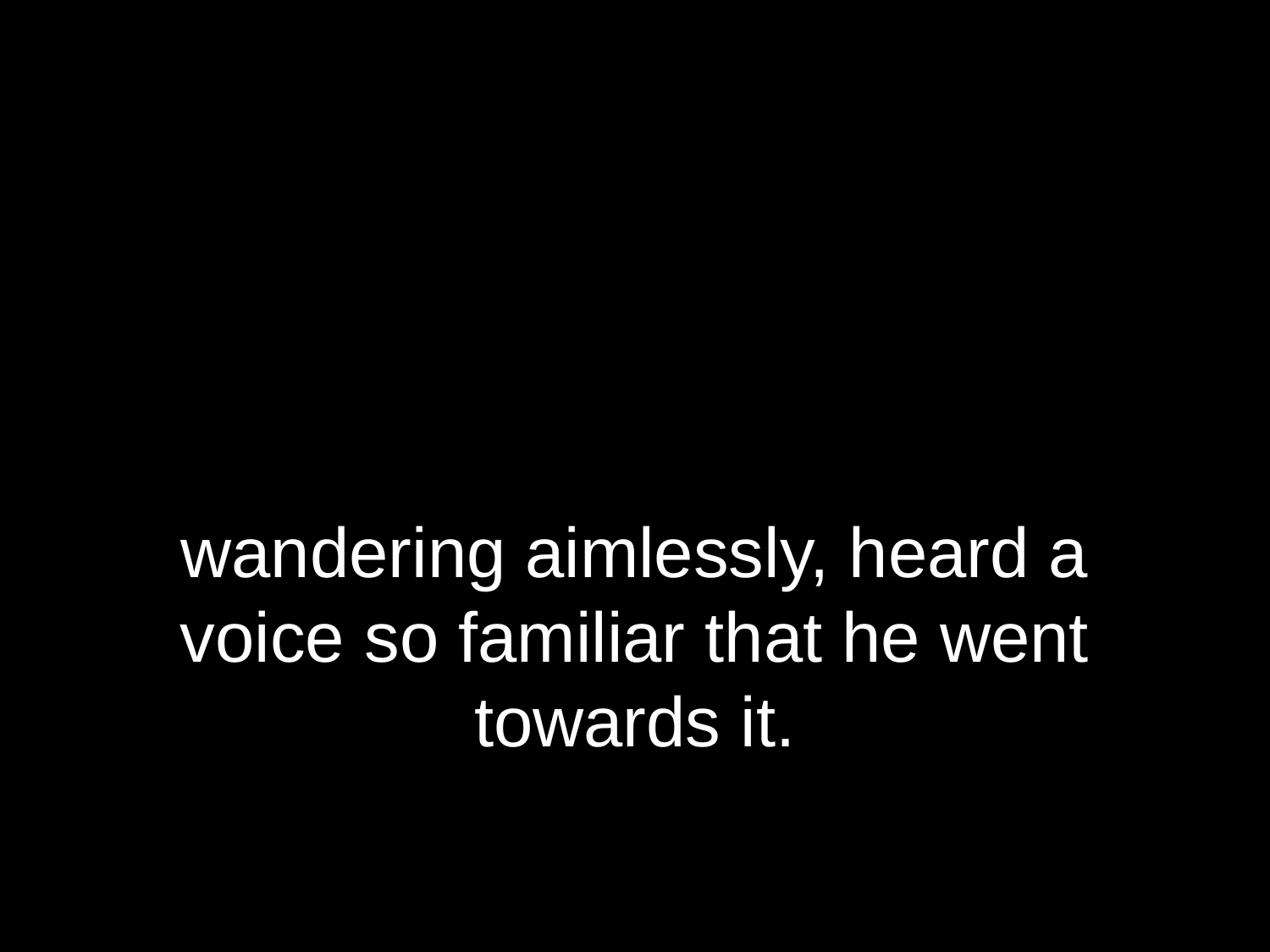

# wandering aimlessly, heard a voice so familiar that he went towards it.